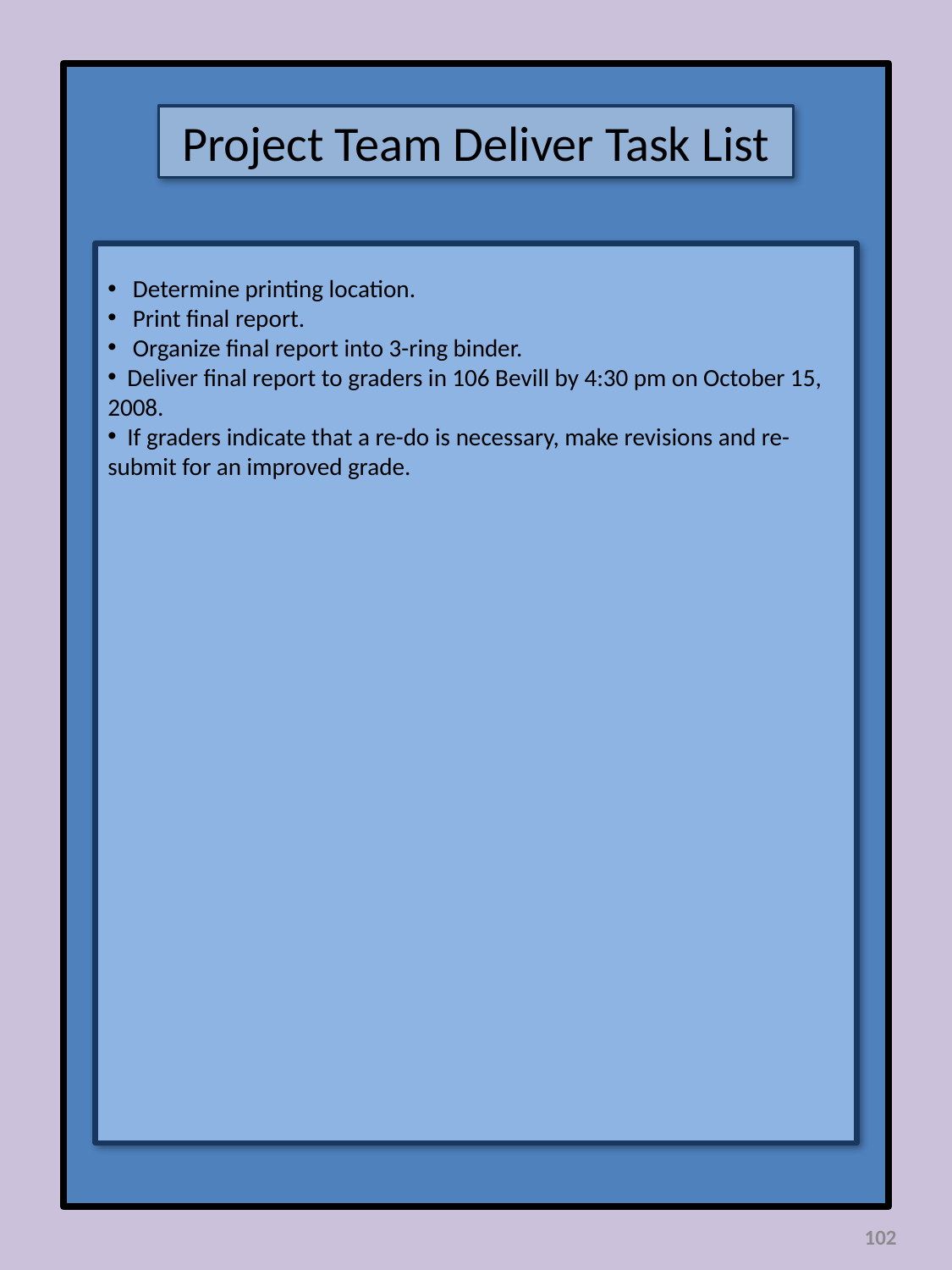

Project Team Deliver Task List

   Determine printing location.
   Print final report.
   Organize final report into 3-ring binder.
  Deliver final report to graders in 106 Bevill by 4:30 pm on October 15, 2008.
  If graders indicate that a re-do is necessary, make revisions and re-submit for an improved grade.
102